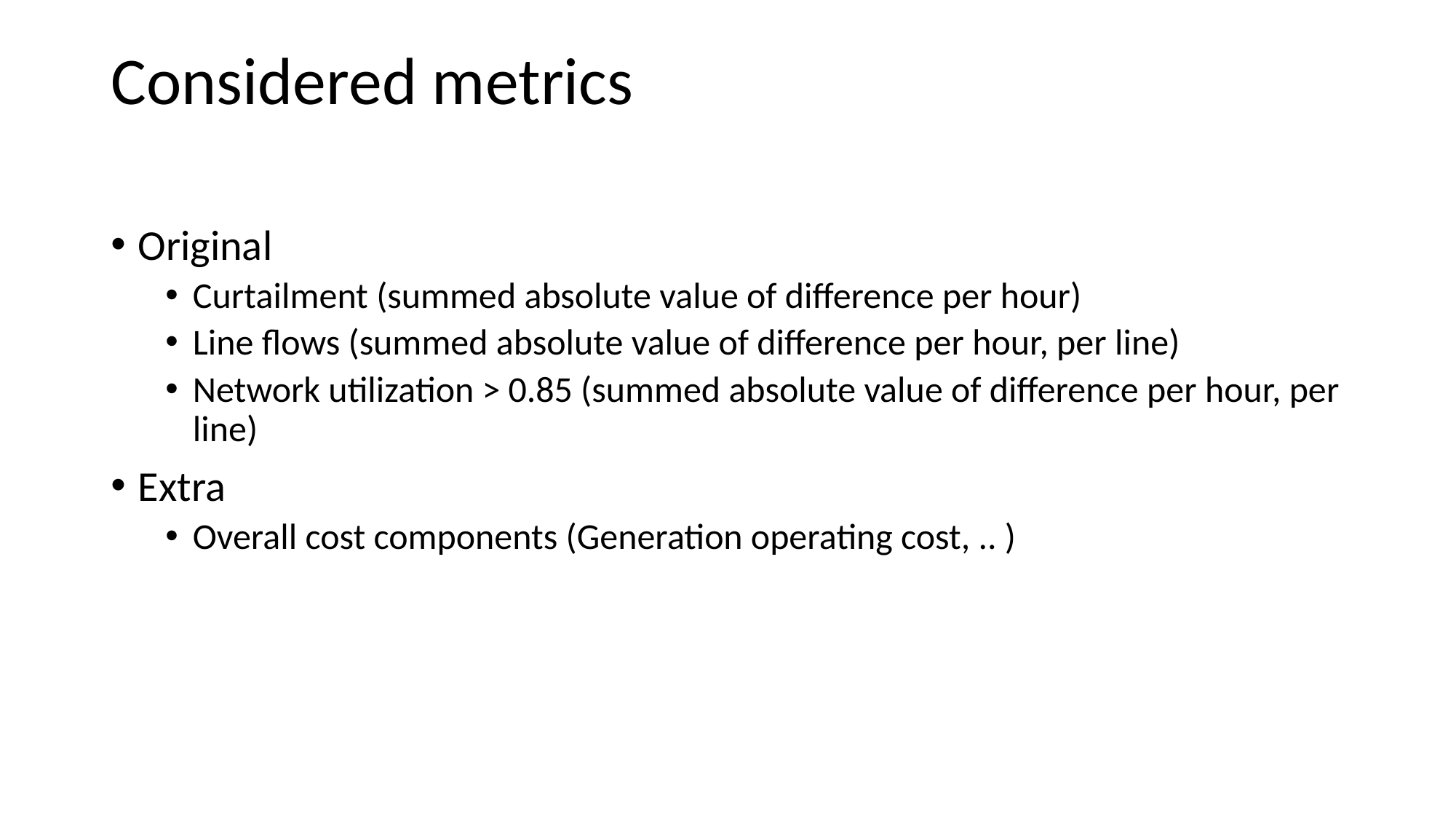

# Considered metrics
Original
Curtailment (summed absolute value of difference per hour)
Line flows (summed absolute value of difference per hour, per line)
Network utilization > 0.85 (summed absolute value of difference per hour, per line)
Extra
Overall cost components (Generation operating cost, .. )